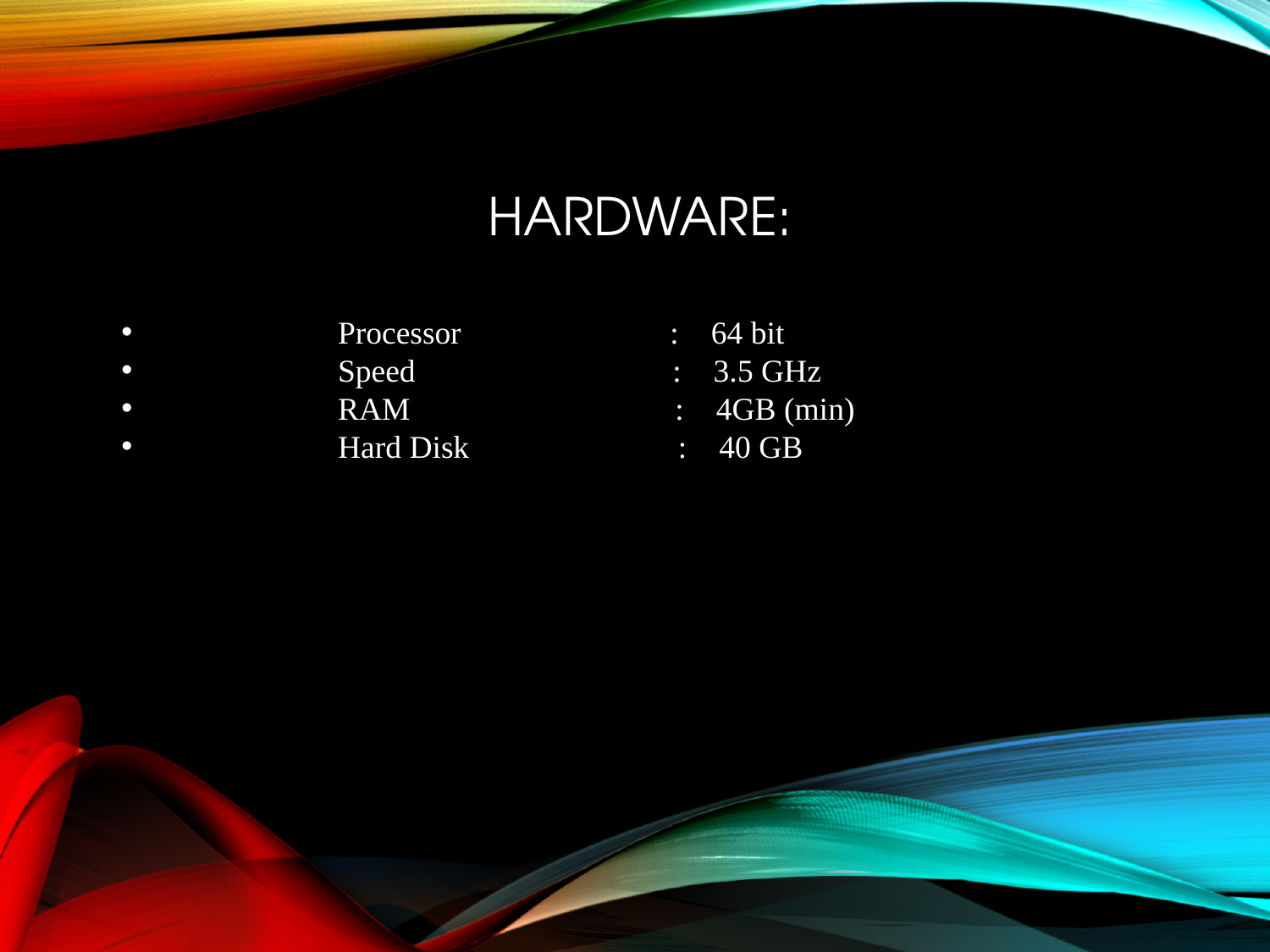

Hardware:
                       Processor                          :    64 bit
                       Speed                                :    3.5 GHz
                       RAM                                 :    4GB (min)
                       Hard Disk                          :    40 GB